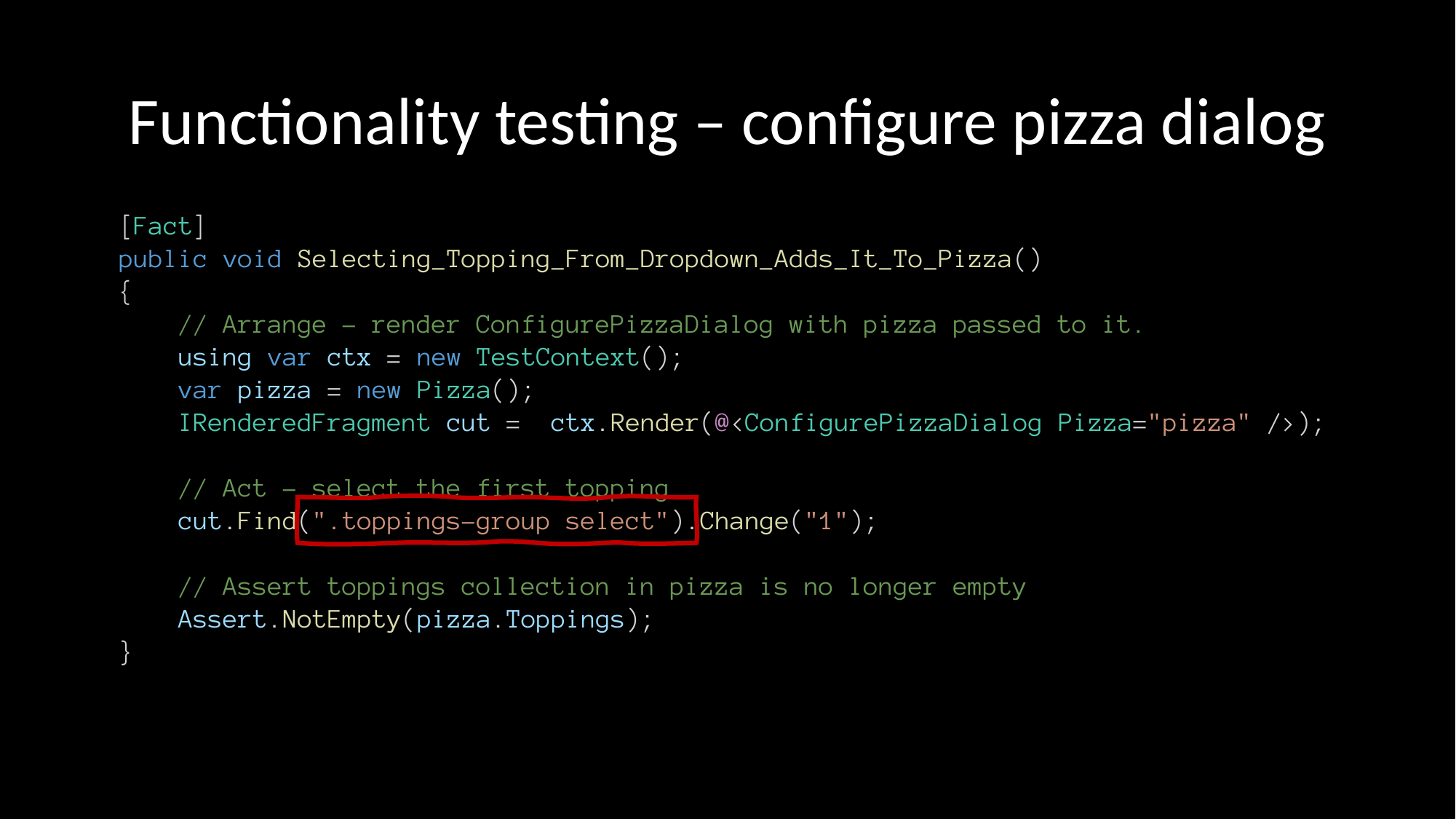

# Functionality testing – configure pizza dialog
[Fact]
public void Selecting_Topping_From_Dropdown_Adds_It_To_Pizza()
{
    // Arrange - render ConfigurePizzaDialog with pizza passed to it.
    using var ctx = new TestContext();
    var pizza = new Pizza();
    IRenderedFragment cut =  ctx.Render(@<ConfigurePizzaDialog Pizza="pizza" />);
    // Act - select the first topping
    cut.Find(".toppings-group select").Change("1");
    // Assert toppings collection in pizza is no longer empty
    Assert.NotEmpty(pizza.Toppings);
}